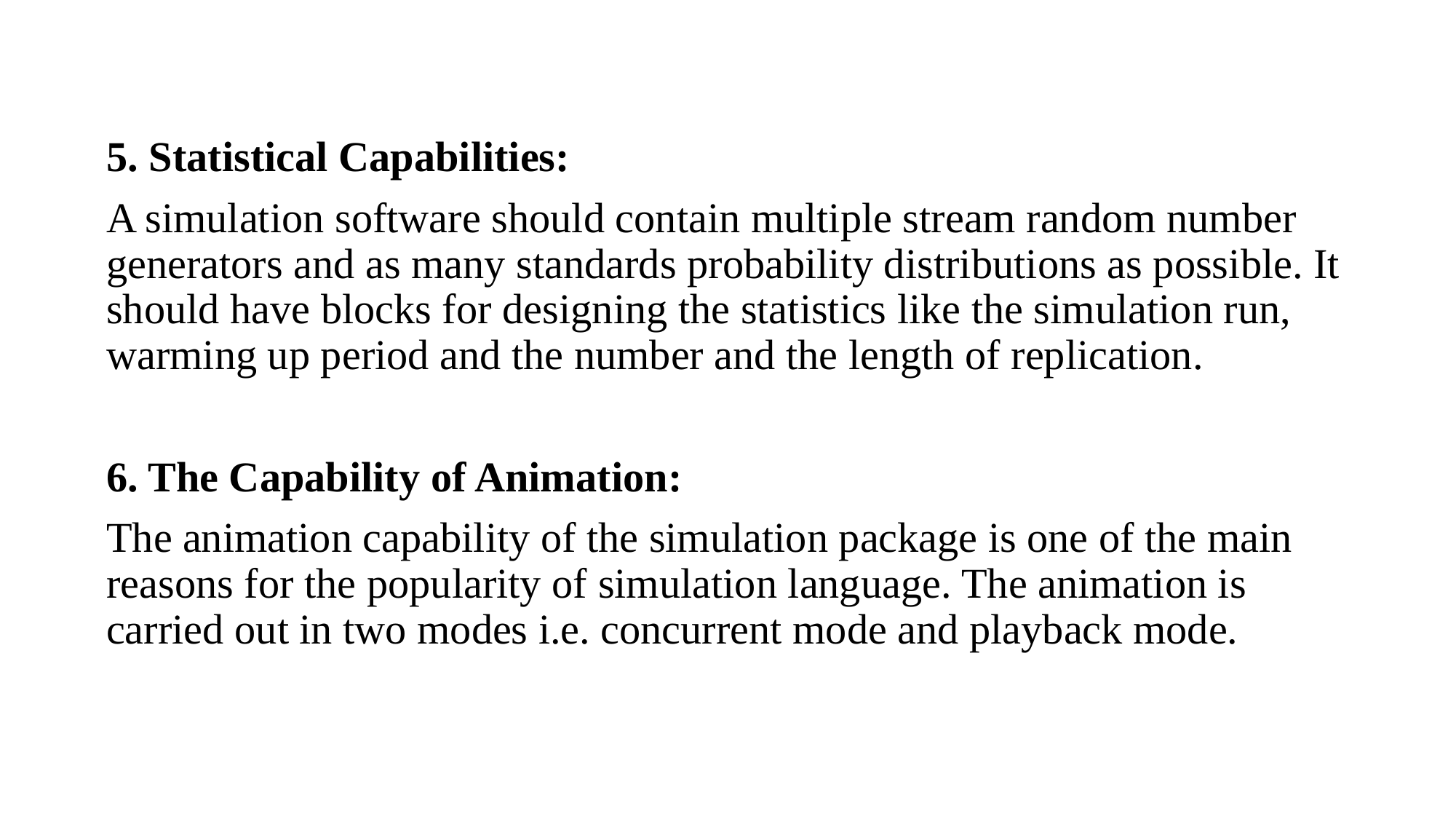

5. Statistical Capabilities:
A simulation software should contain multiple stream random number generators and as many standards probability distributions as possible. It should have blocks for designing the statistics like the simulation run, warming up period and the number and the length of replication.

6. The Capability of Animation:
The animation capability of the simulation package is one of the main reasons for the popularity of simulation language. The animation is carried out in two modes i.e. concurrent mode and playback mode.